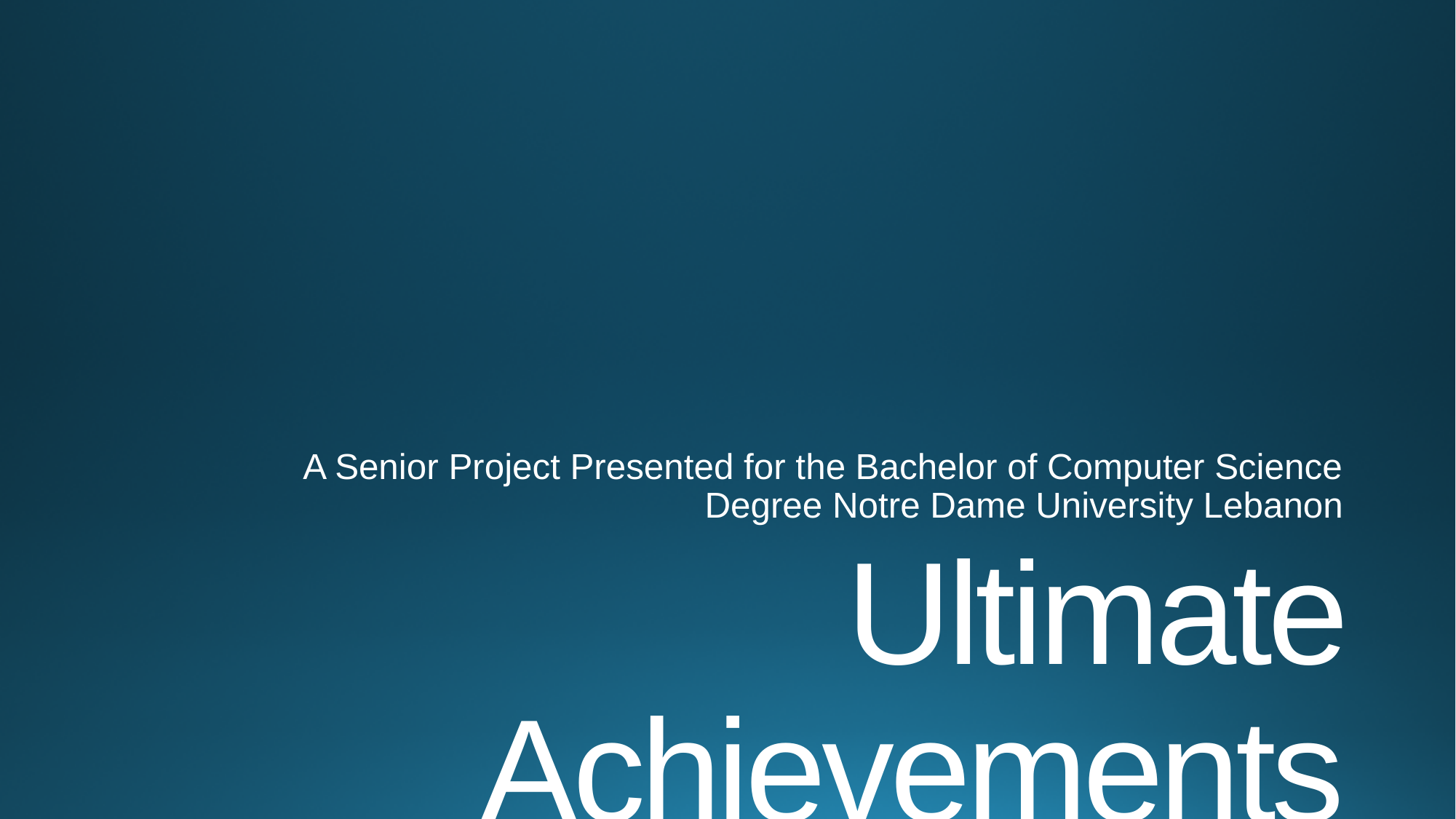

A Senior Project Presented for the Bachelor of Computer Science Degree Notre Dame University Lebanon
# Ultimate Achievements